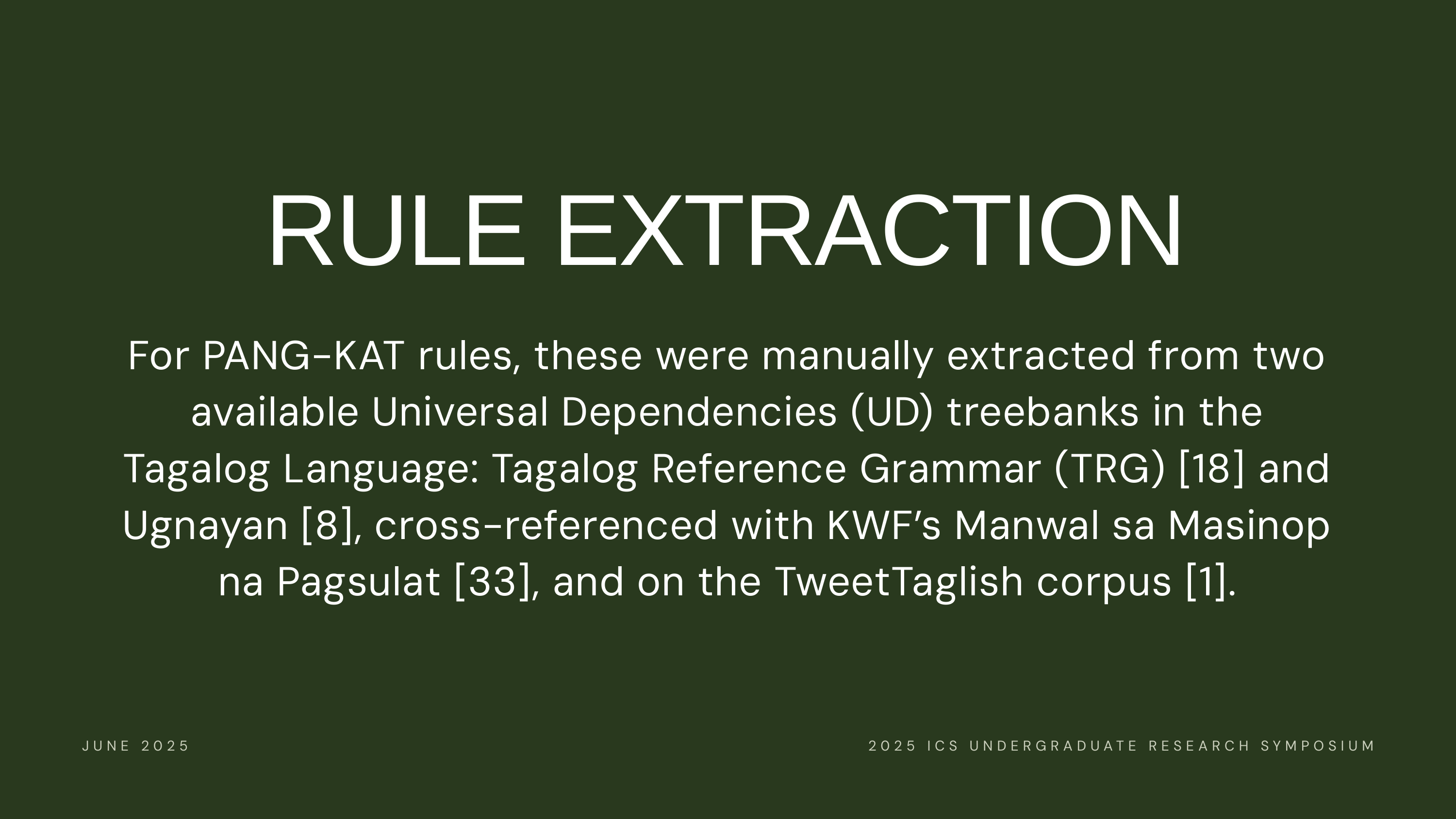

RULE EXTRACTION
For PANG-KAT rules, these were manually extracted from two available Universal Dependencies (UD) treebanks in the Tagalog Language: Tagalog Reference Grammar (TRG) [18] and Ugnayan [8], cross-referenced with KWF’s Manwal sa Masinop na Pagsulat [33], and on the TweetTaglish corpus [1].
JUNE 2025
2025 ICS UNDERGRADUATE RESEARCH SYMPOSIUM